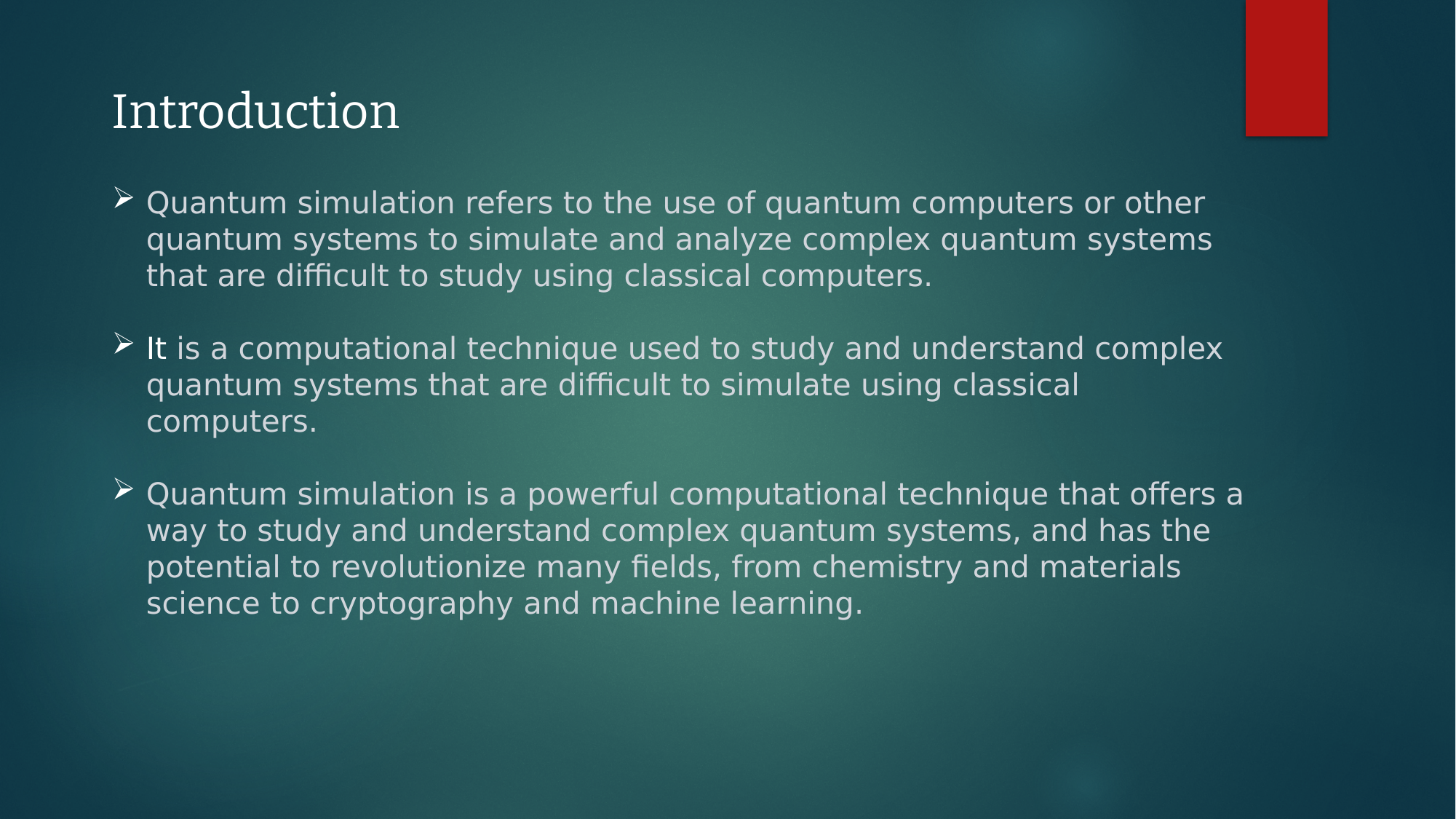

Introduction
Quantum simulation refers to the use of quantum computers or other quantum systems to simulate and analyze complex quantum systems that are difficult to study using classical computers.

It is a computational technique used to study and understand complex quantum systems that are difficult to simulate using classical computers.

Quantum simulation is a powerful computational technique that offers a way to study and understand complex quantum systems, and has the potential to revolutionize many fields, from chemistry and materials science to cryptography and machine learning.